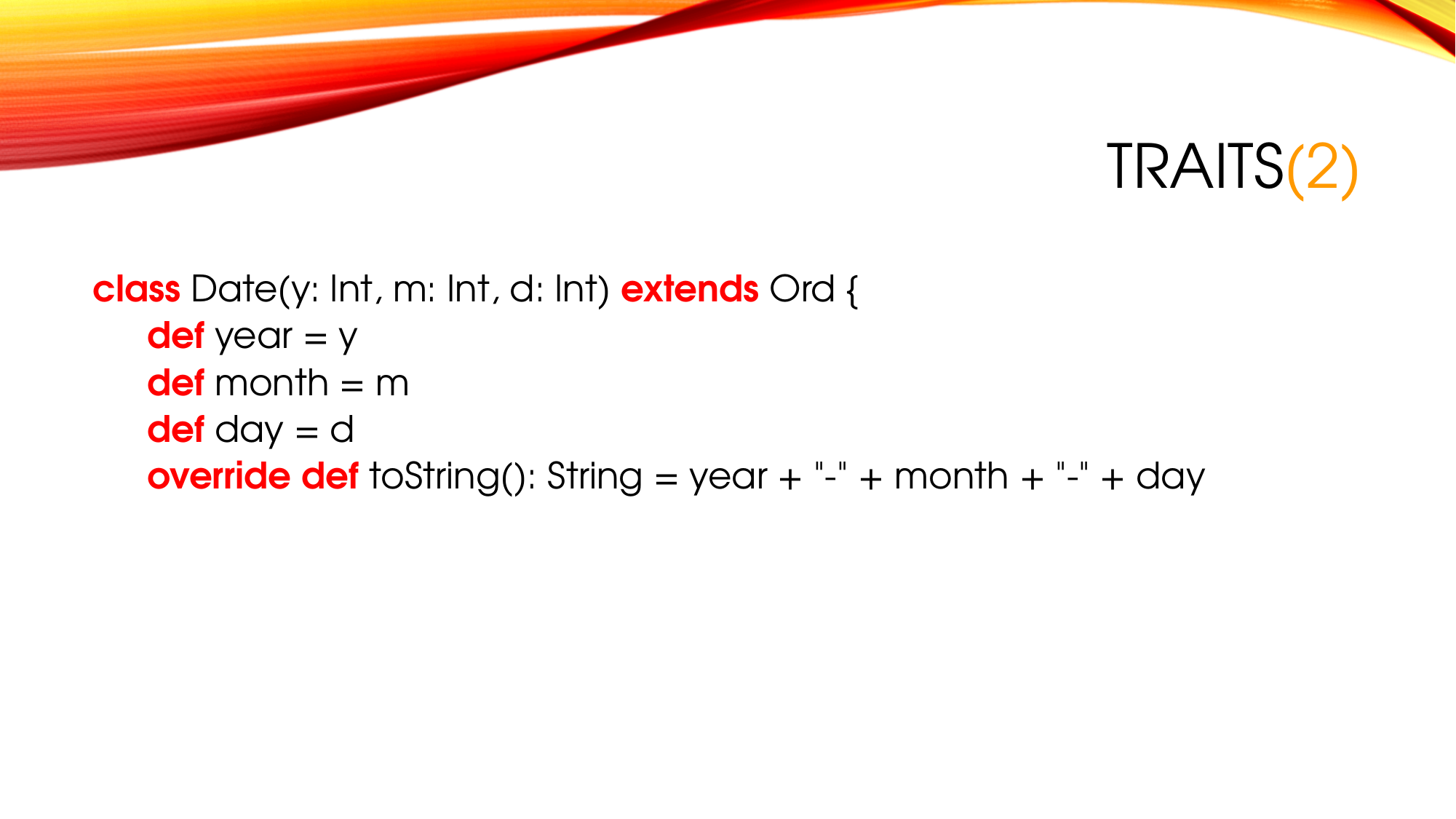

# TRAITS(2)
class Date(y: Int, m: Int, d: Int) extends Ord {
def year = y
def month = m
def day = d
override def toString(): String = year + "-" + month + "-" + day